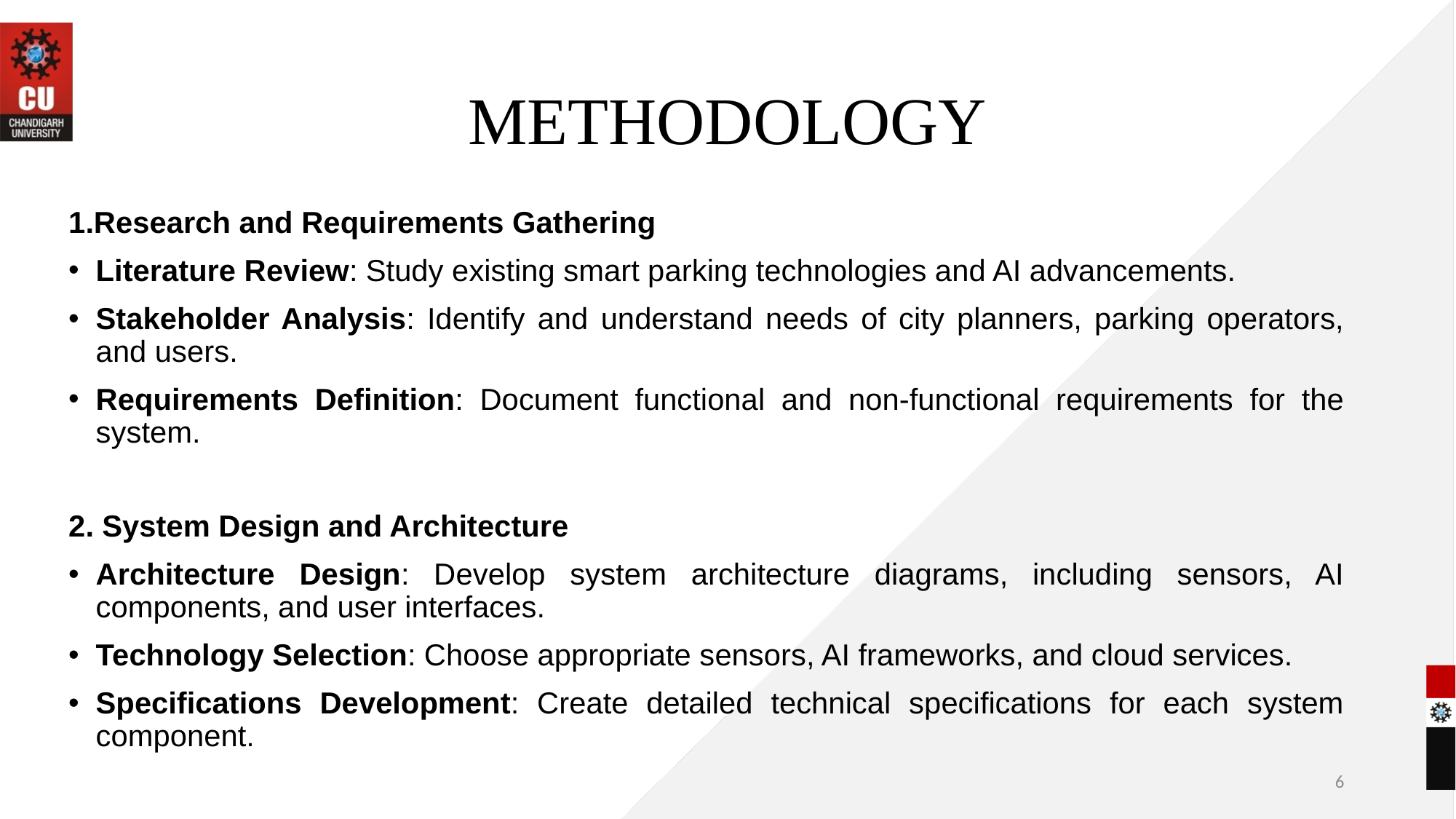

# METHODOLOGY
1.Research and Requirements Gathering
Literature Review: Study existing smart parking technologies and AI advancements.
Stakeholder Analysis: Identify and understand needs of city planners, parking operators, and users.
Requirements Definition: Document functional and non-functional requirements for the system.

2. System Design and Architecture
Architecture Design: Develop system architecture diagrams, including sensors, AI components, and user interfaces.
Technology Selection: Choose appropriate sensors, AI frameworks, and cloud services.
Specifications Development: Create detailed technical specifications for each system component.

6